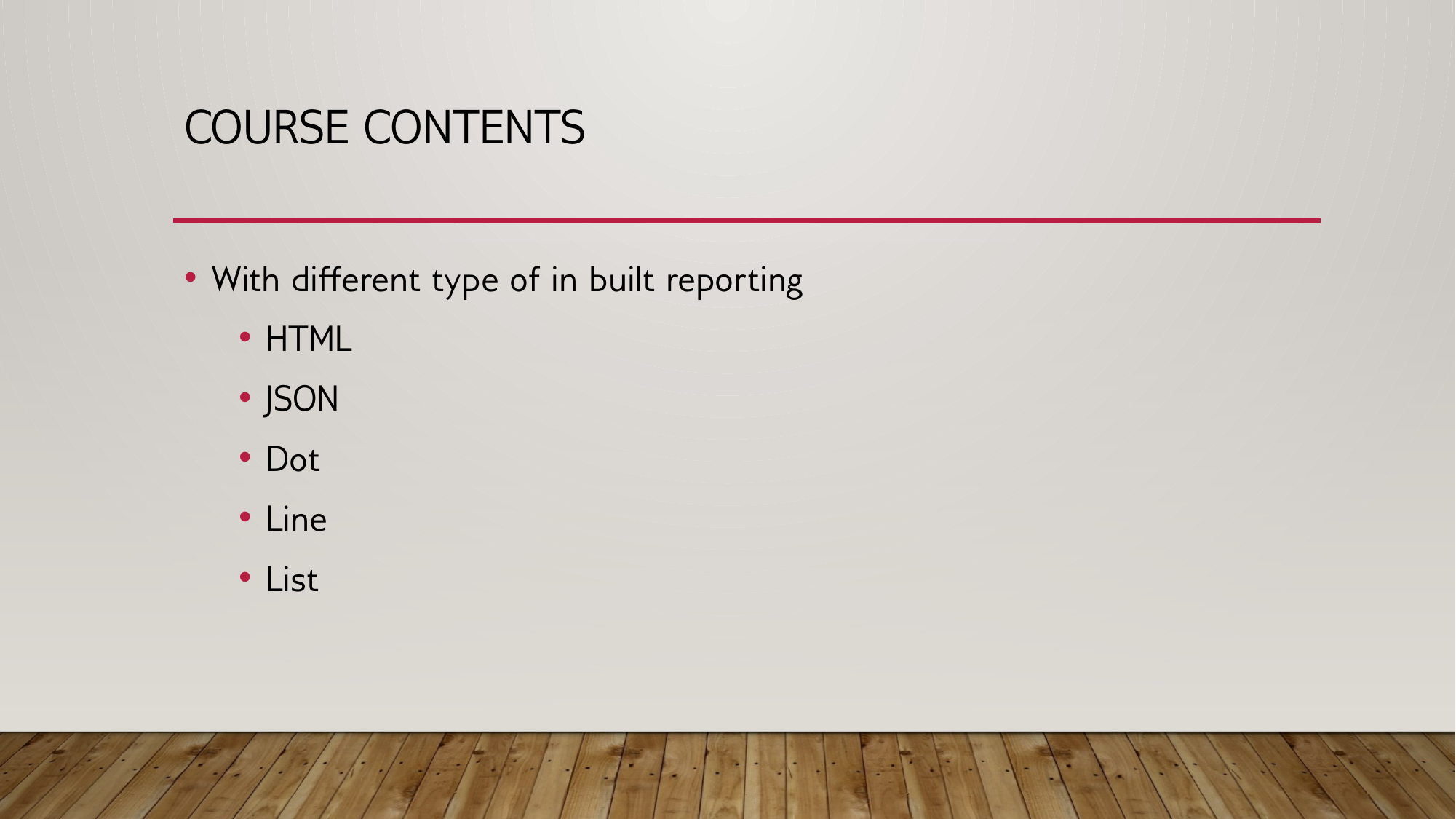

# Course contents
With different type of in built reporting
HTML
JSON
Dot
Line
List